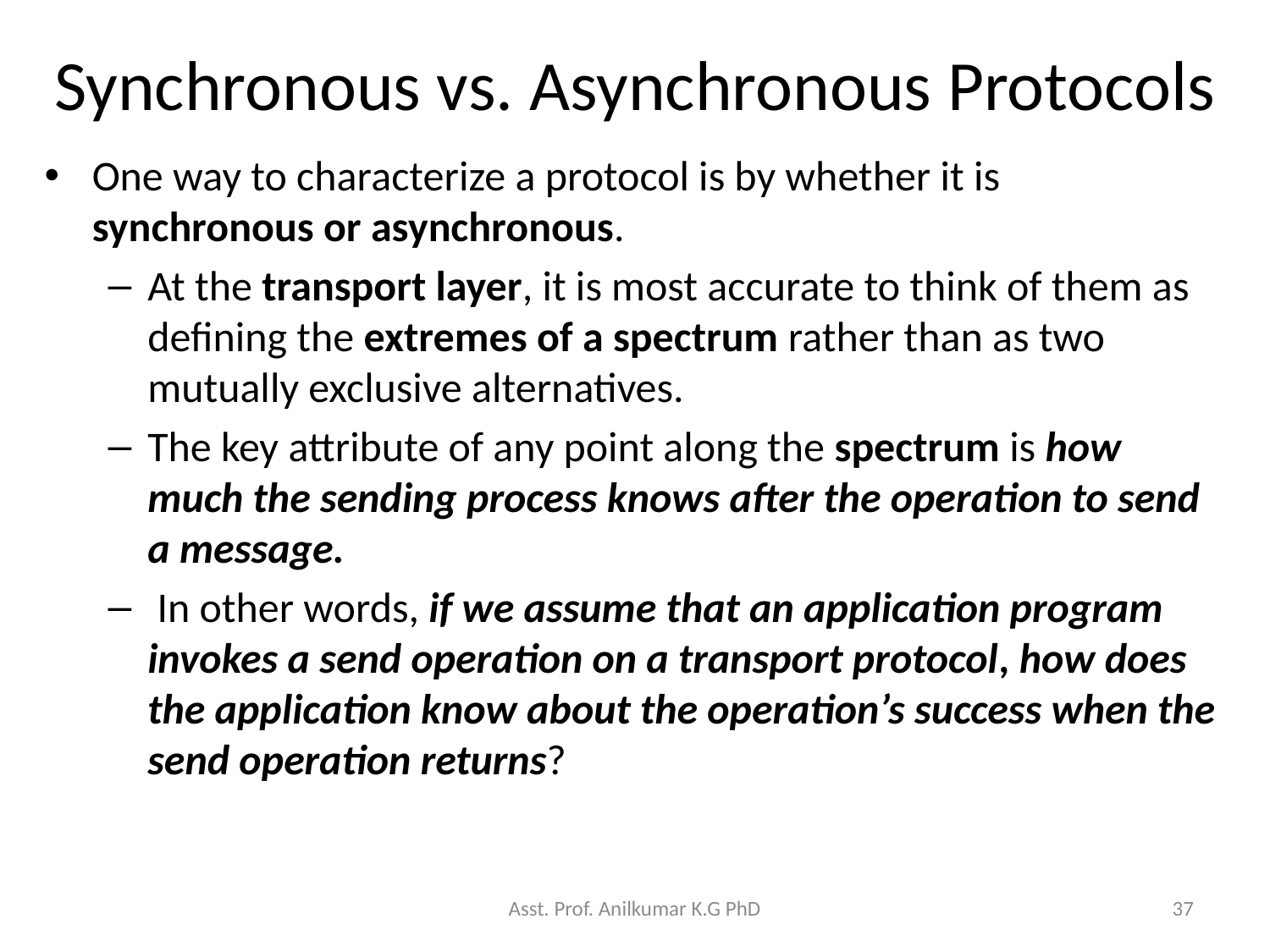

# Synchronous vs. Asynchronous Protocols
One way to characterize a protocol is by whether it is synchronous or asynchronous.
At the transport layer, it is most accurate to think of them as defining the extremes of a spectrum rather than as two mutually exclusive alternatives.
The key attribute of any point along the spectrum is how much the sending process knows after the operation to send a message.
 In other words, if we assume that an application program invokes a send operation on a transport protocol, how does the application know about the operation’s success when the send operation returns?
Asst. Prof. Anilkumar K.G PhD
37